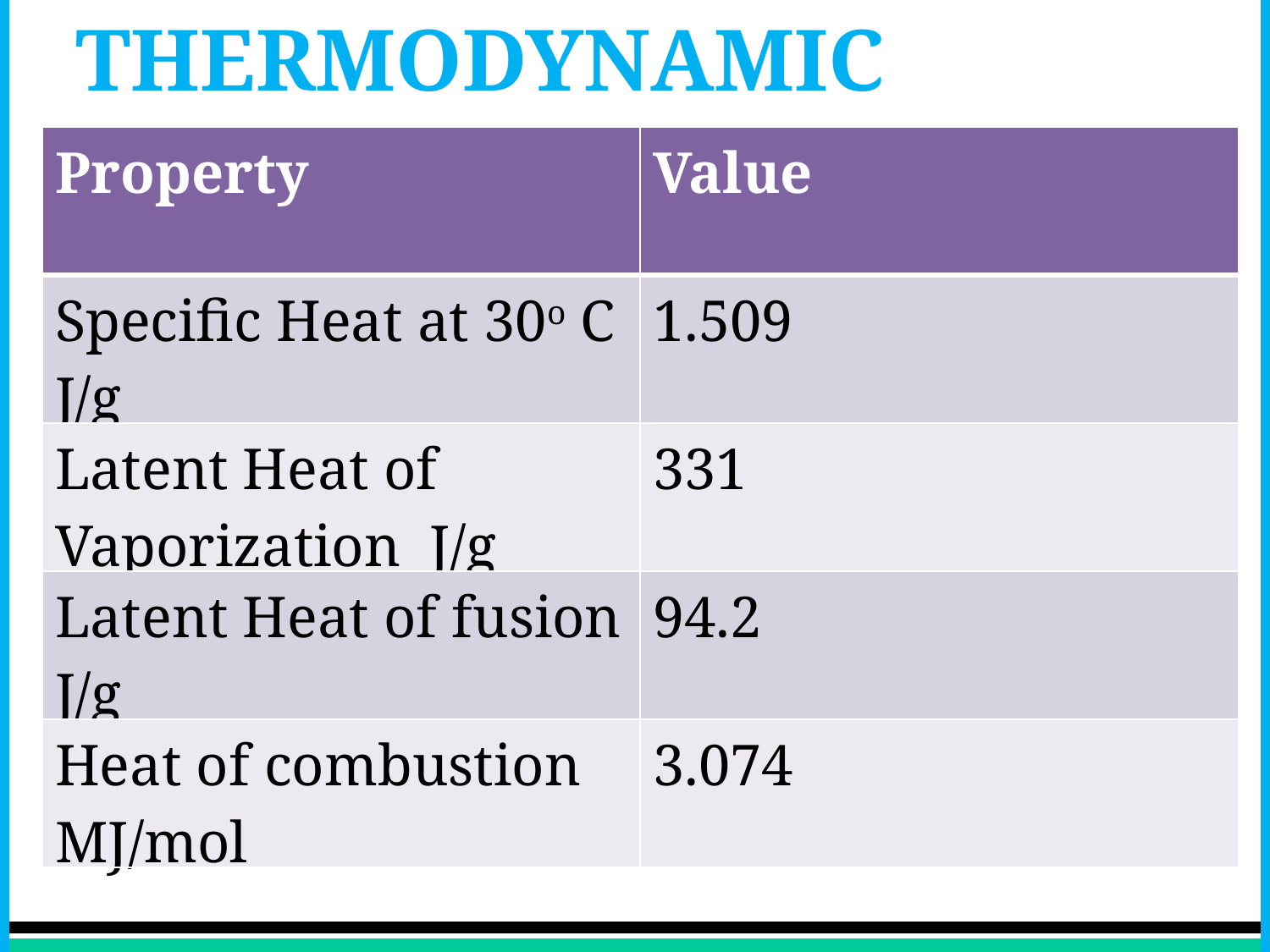

THERMODYNAMIC PROPERTIES

| Property | Value |
| --- | --- |
| Specific Heat at 30o C J/g | 1.509 |
| Latent Heat of Vaporization J/g | 331 |
| Latent Heat of fusion J/g | 94.2 |
| Heat of combustion MJ/mol | 3.074 |